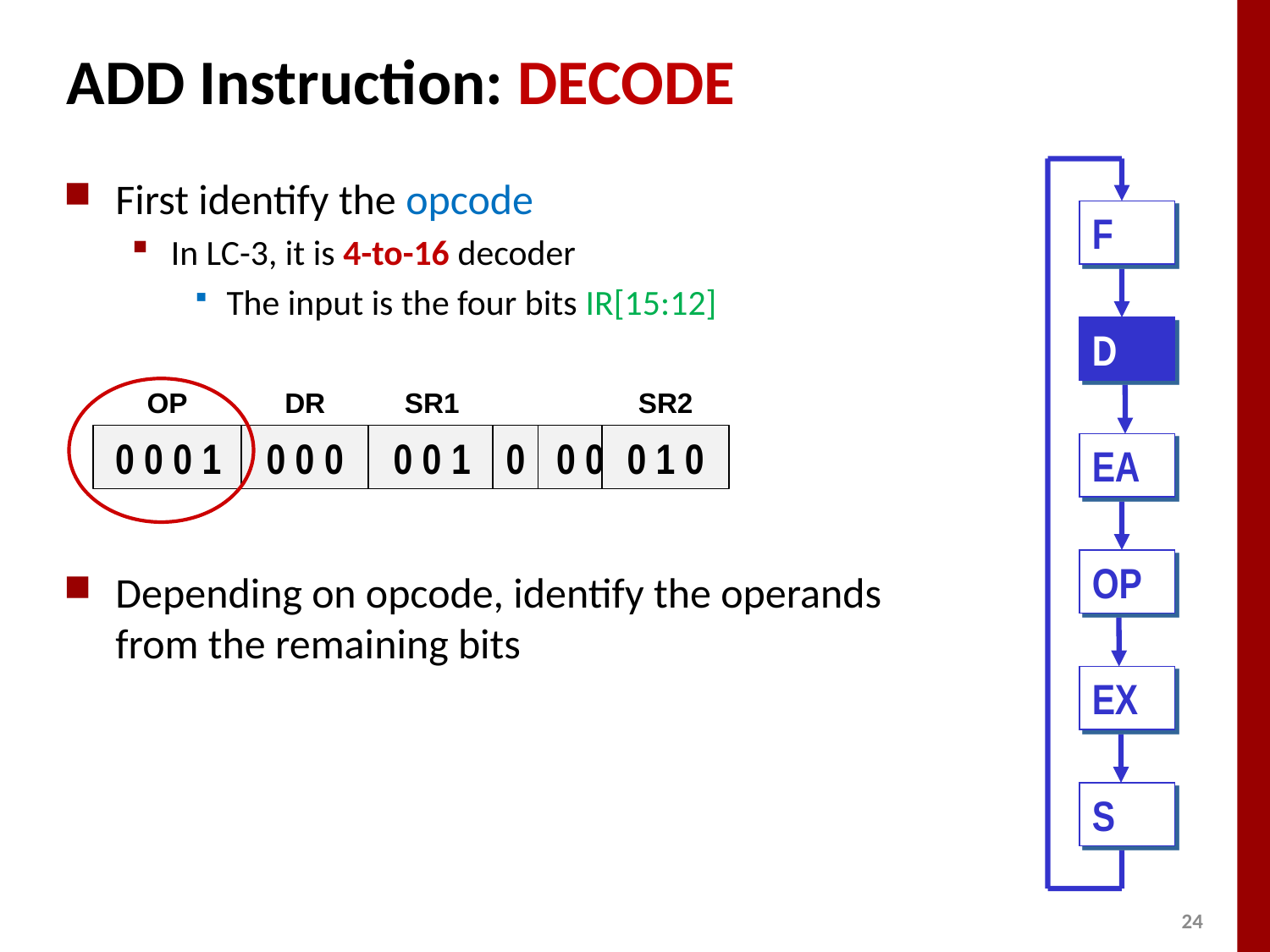

# ADD Instruction: DECODE

First identify the opcode
In LC-3, it is 4-to-16 decoder
The input is the four bits IR[15:12]

Depending on opcode, identify the operands
from the remaining bits
F

D

OP
DR
SR1
SR2
0 0 0 1
0 0 0
0 0 1
0
0 0
0 1 0

EA

OP

EX

S